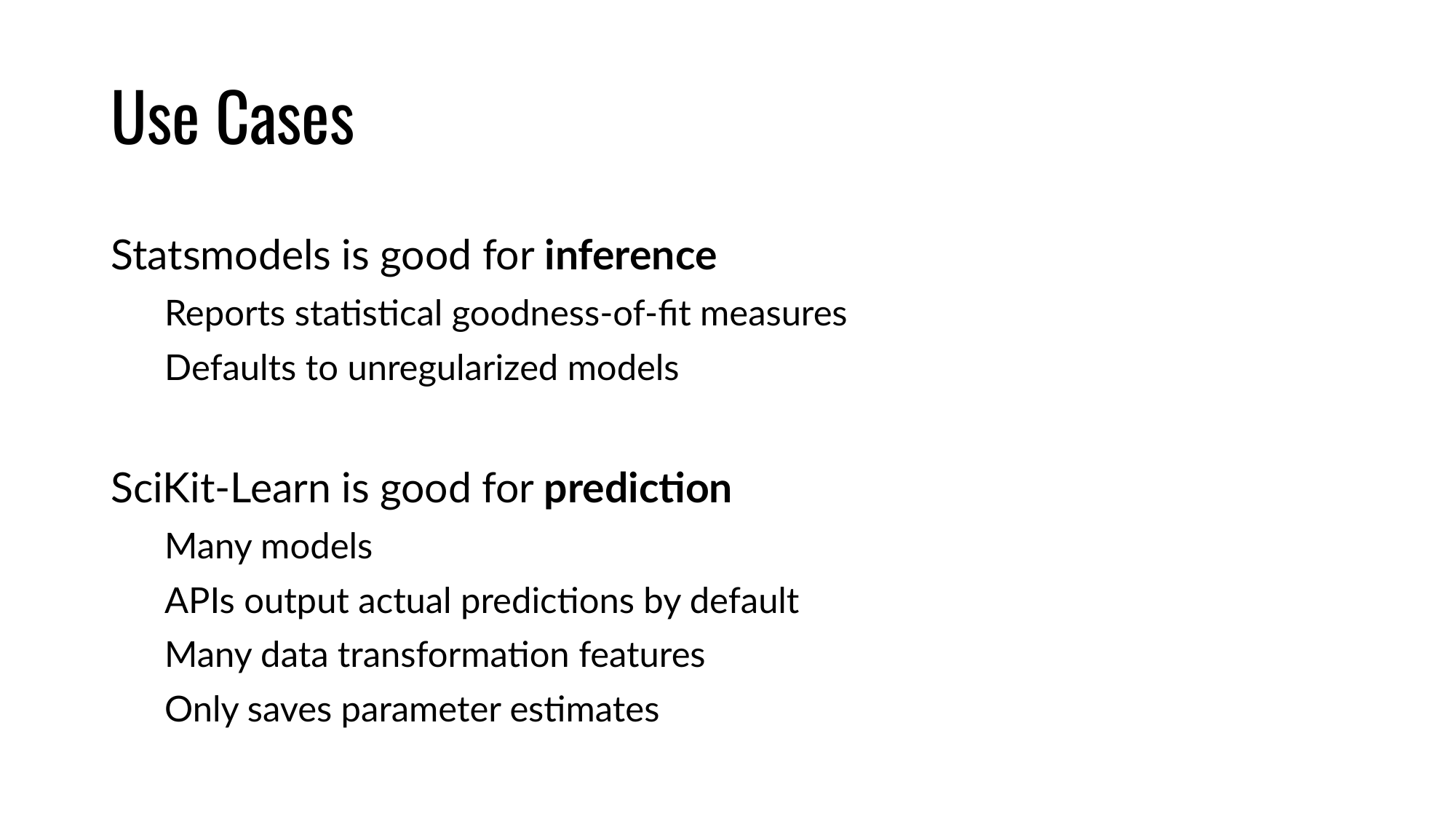

# Use Cases
Statsmodels is good for inference
Reports statistical goodness-of-fit measures
Defaults to unregularized models

SciKit-Learn is good for prediction
Many models
APIs output actual predictions by default
Many data transformation features
Only saves parameter estimates